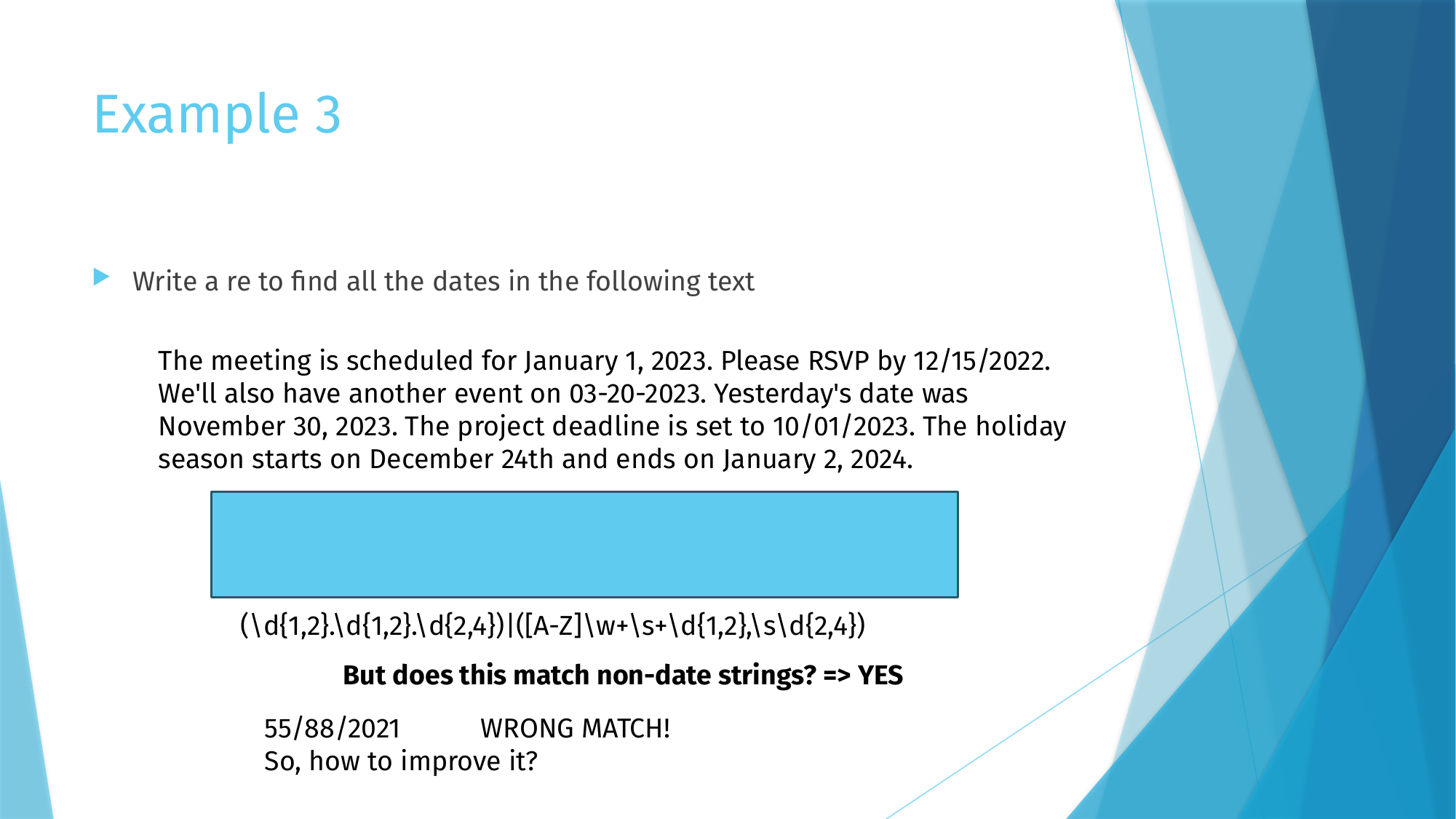

# Example 3
Write a re to find all the dates in the following text
The meeting is scheduled for January 1, 2023. Please RSVP by 12/15/2022. We'll also have another event on 03-20-2023. Yesterday's date was November 30, 2023. The project deadline is set to 10/01/2023. The holiday season starts on December 24th and ends on January 2, 2024.

(\d{1,2}.\d{1,2}.\d{2,4})|([A-Z]\w+\s+\d{1,2},\s\d{2,4})
But does this match non-date strings? => YES
55/88/2021           WRONG MATCH!
So, how to improve it?